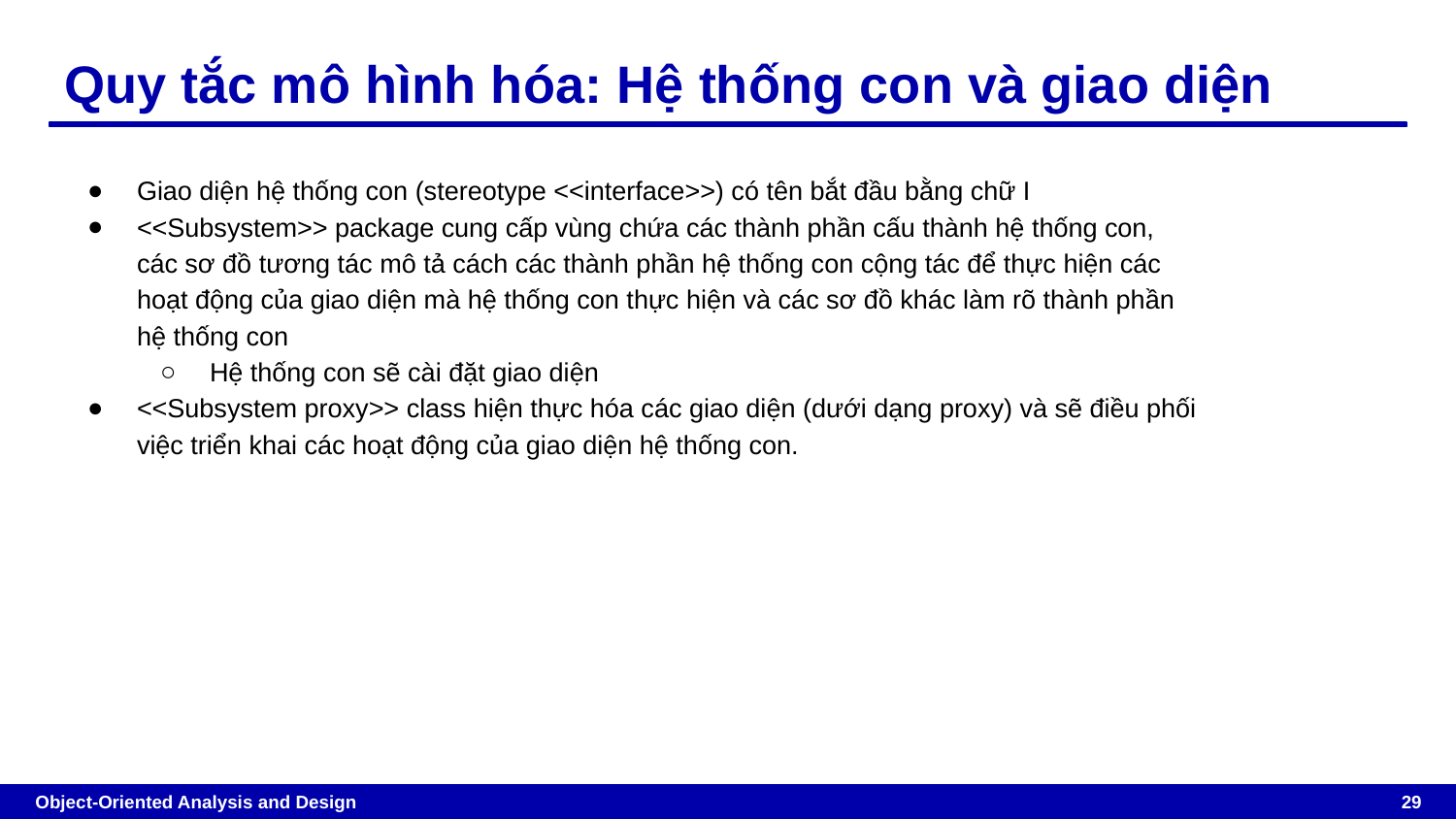

Quy tắc mô hình hóa: Hệ thống con và giao diện

Giao diện hệ thống con (stereotype <<interface>>) có tên bắt đầu bằng chữ I
<<Subsystem>> package cung cấp vùng chứa các thành phần cấu thành hệ thống con, các sơ đồ tương tác mô tả cách các thành phần hệ thống con cộng tác để thực hiện các hoạt động của giao diện mà hệ thống con thực hiện và các sơ đồ khác làm rõ thành phần hệ thống con
Hệ thống con sẽ cài đặt giao diện
<<Subsystem proxy>> class hiện thực hóa các giao diện (dưới dạng proxy) và sẽ điều phối việc triển khai các hoạt động của giao diện hệ thống con.
29
Object-Oriented Analysis and Design